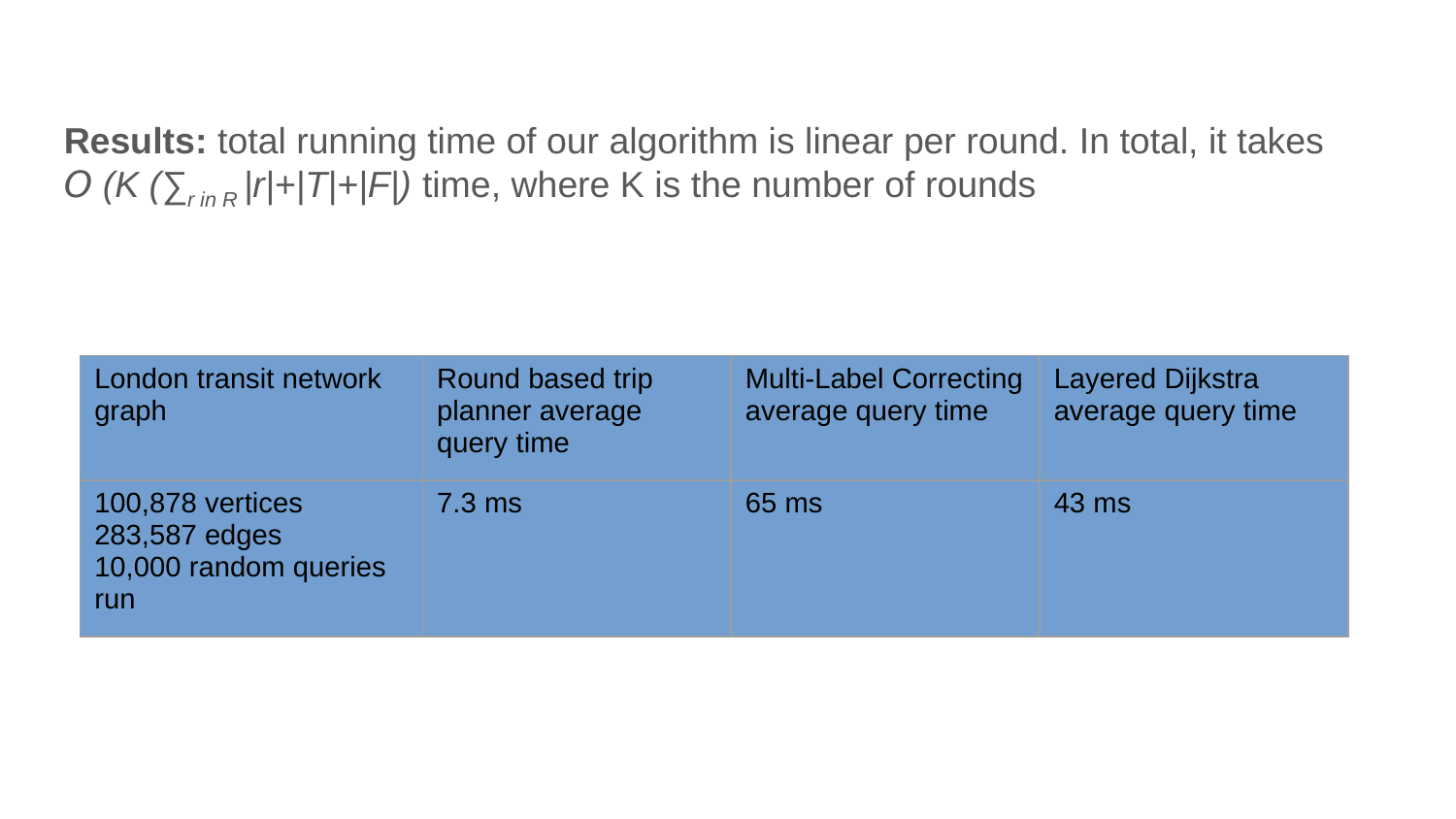

Results: total running time of our algorithm is linear per round. In total, it takes    Օ (K (∑r in R |r|+|T|+|F|) time, where K is the number of rounds

| London transit network graph | Round based trip planner average query time | Multi-Label Correcting average query time | Layered Dijkstra average query time |
| --- | --- | --- | --- |
| 100,878 vertices 283,587 edges 10,000 random queries run | 7.3 ms | 65 ms | 43 ms |